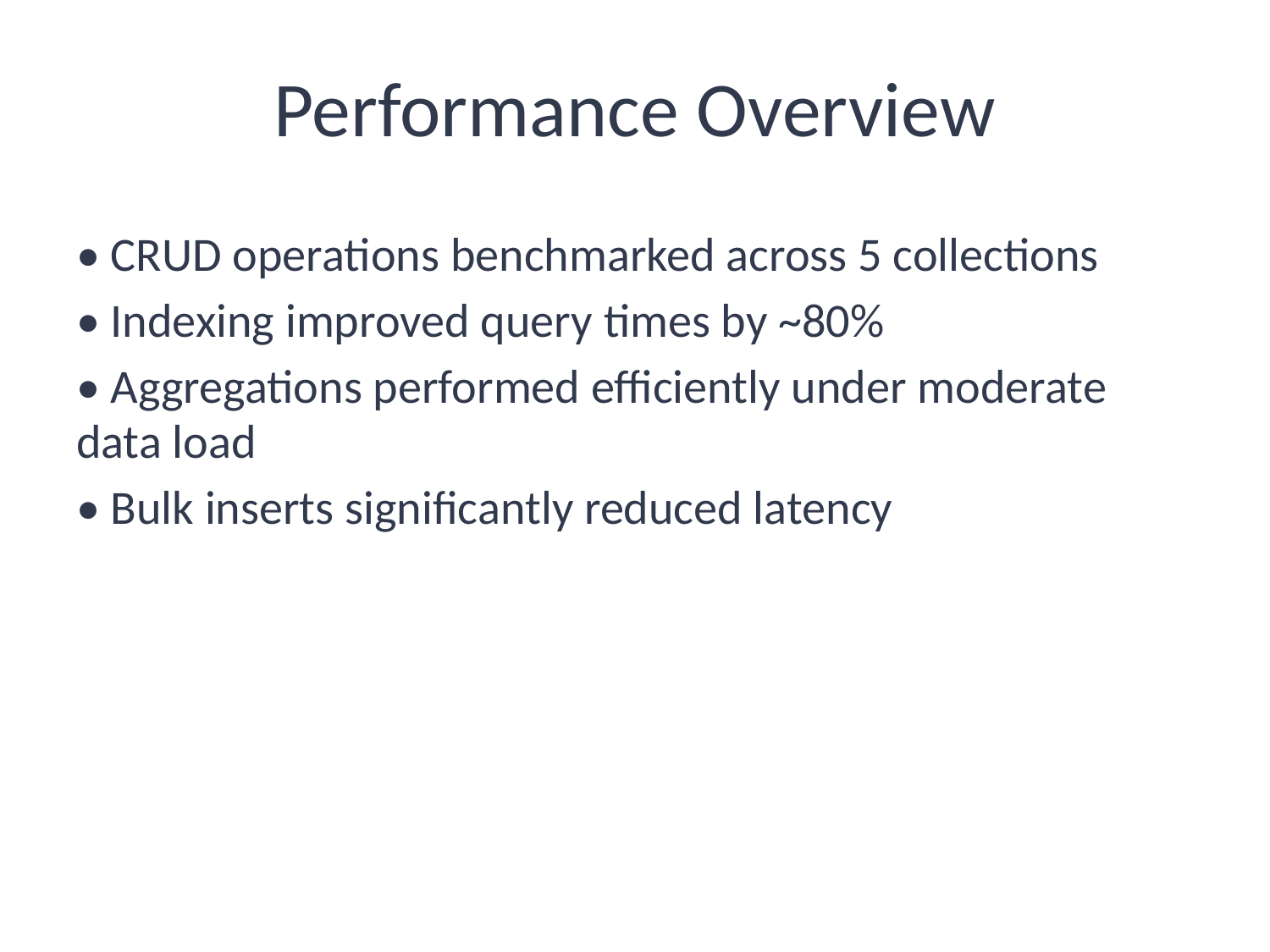

# Performance Overview
• CRUD operations benchmarked across 5 collections
• Indexing improved query times by ~80%
• Aggregations performed efficiently under moderate data load
• Bulk inserts significantly reduced latency